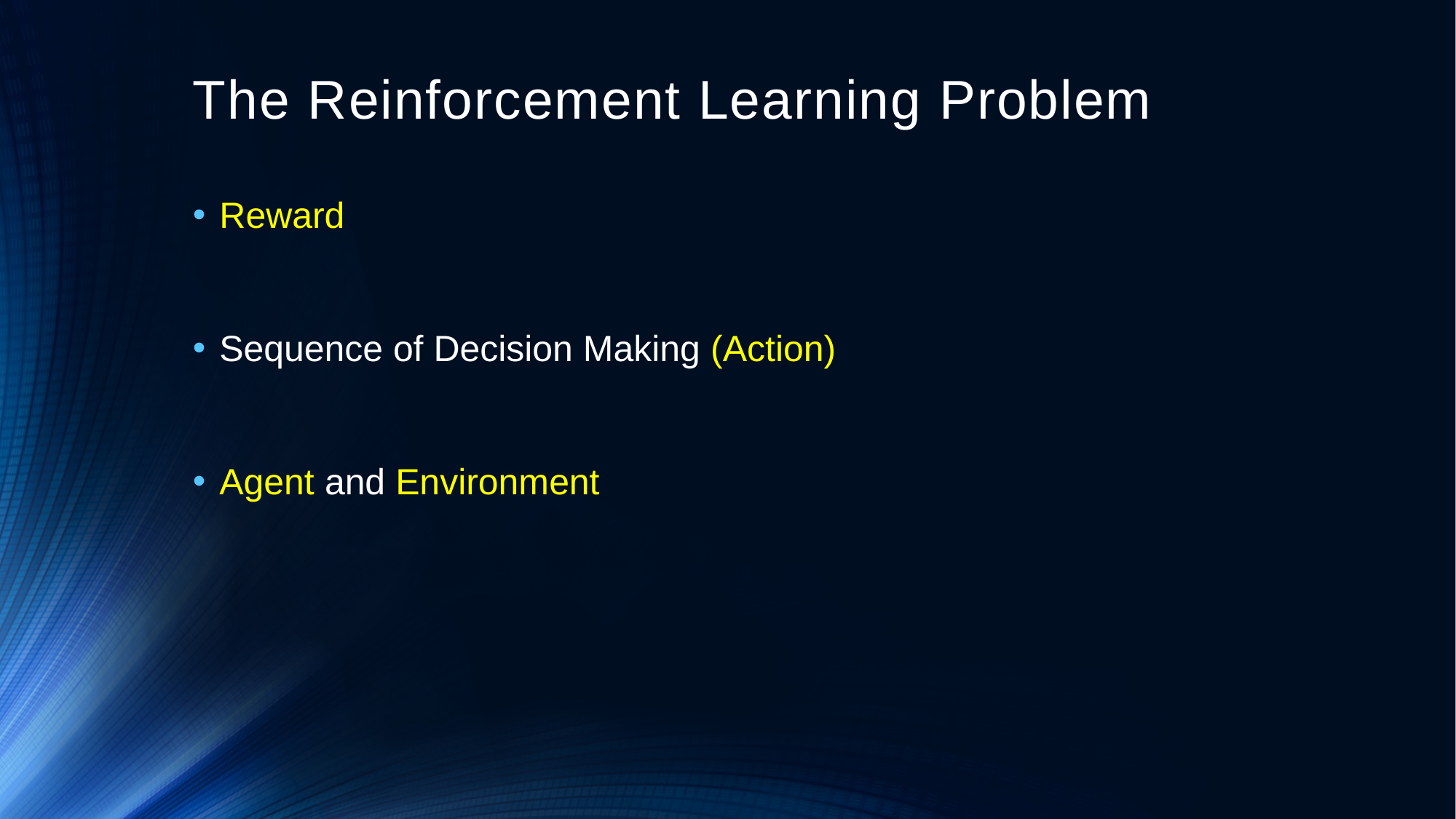

# The Reinforcement Learning Problem
Reward

Sequence of Decision Making (Action)

Agent and Environment